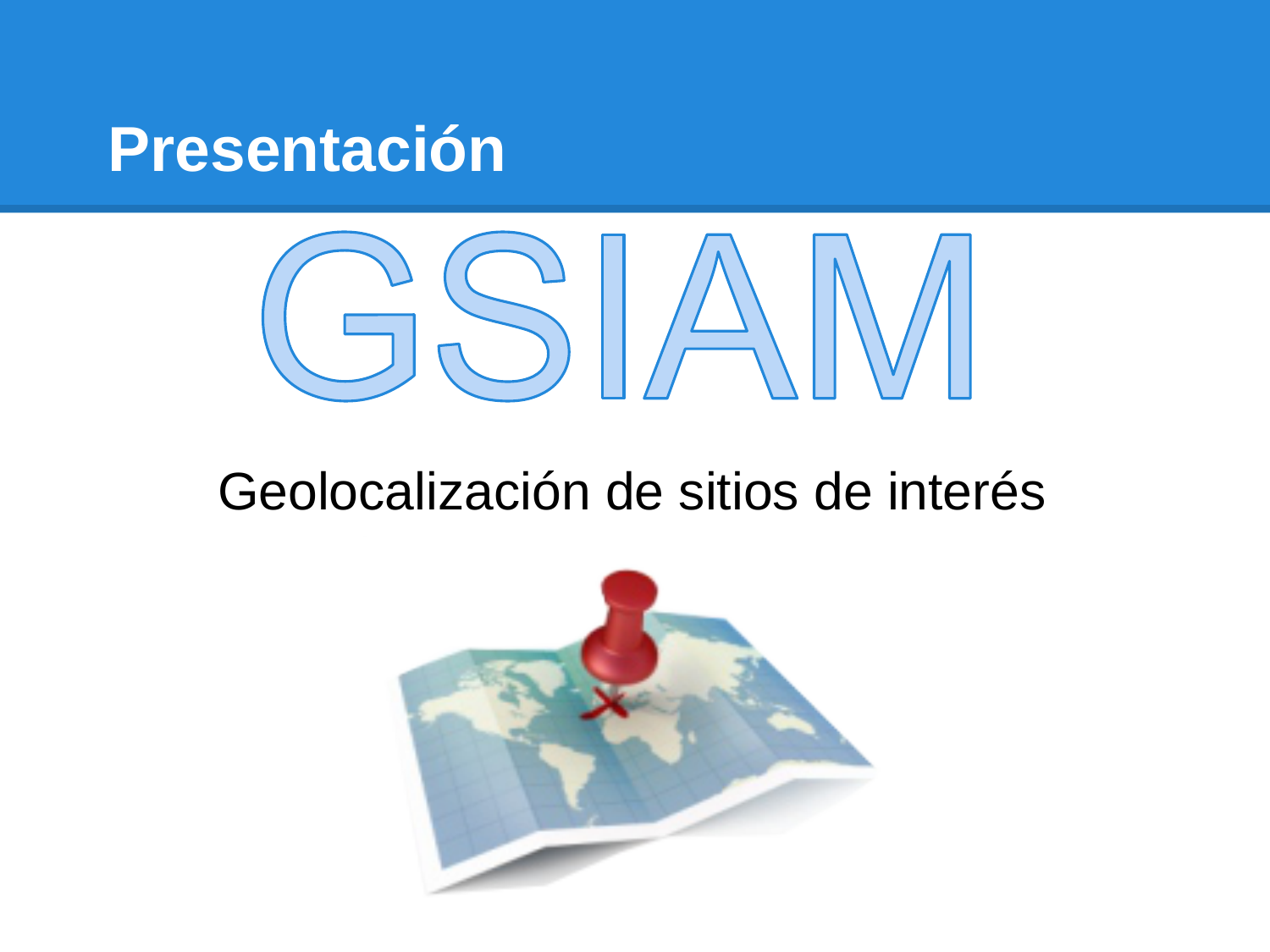

# Presentación

 Geolocalización de sitios de interés